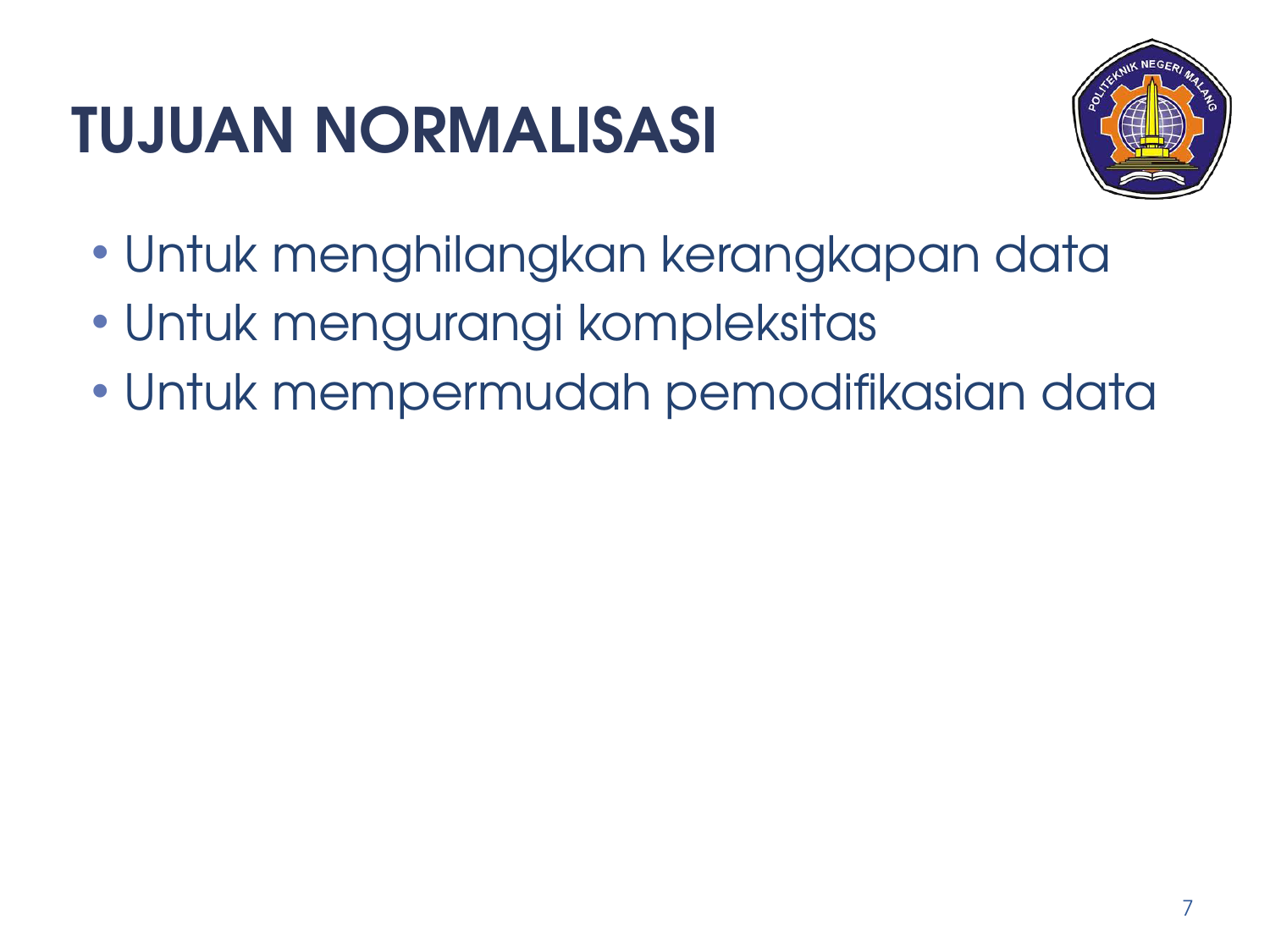

# TUJUAN NORMALISASI
Untuk menghilangkan kerangkapan data
Untuk mengurangi kompleksitas
Untuk mempermudah pemodifikasian data
7